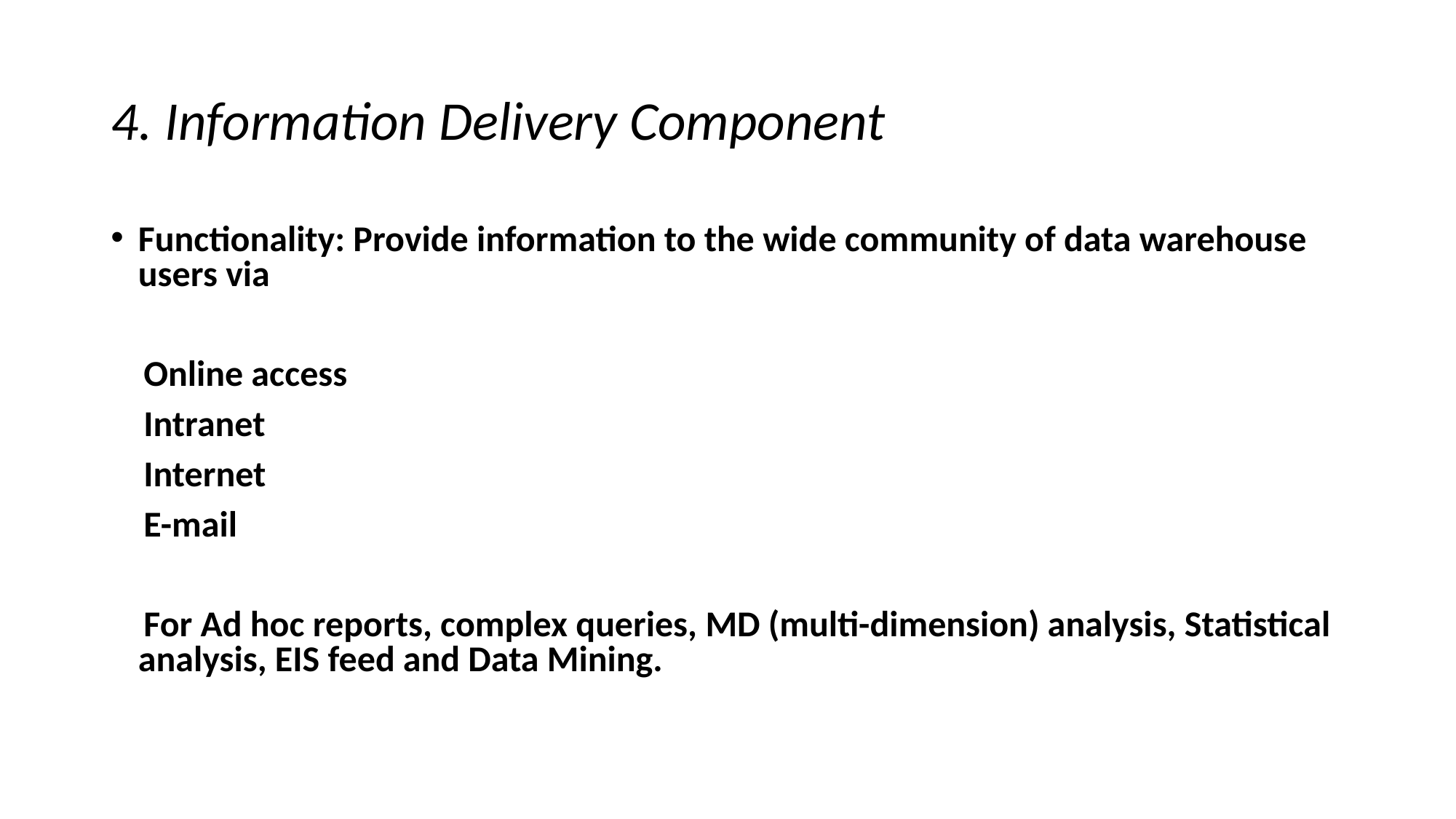

# 4. Information Delivery Component
Functionality: Provide information to the wide community of data warehouse users via

    Online access
    Intranet
    Internet
    E-mail

    For Ad hoc reports, complex queries, MD (multi-dimension) analysis, Statistical analysis, EIS feed and Data Mining.